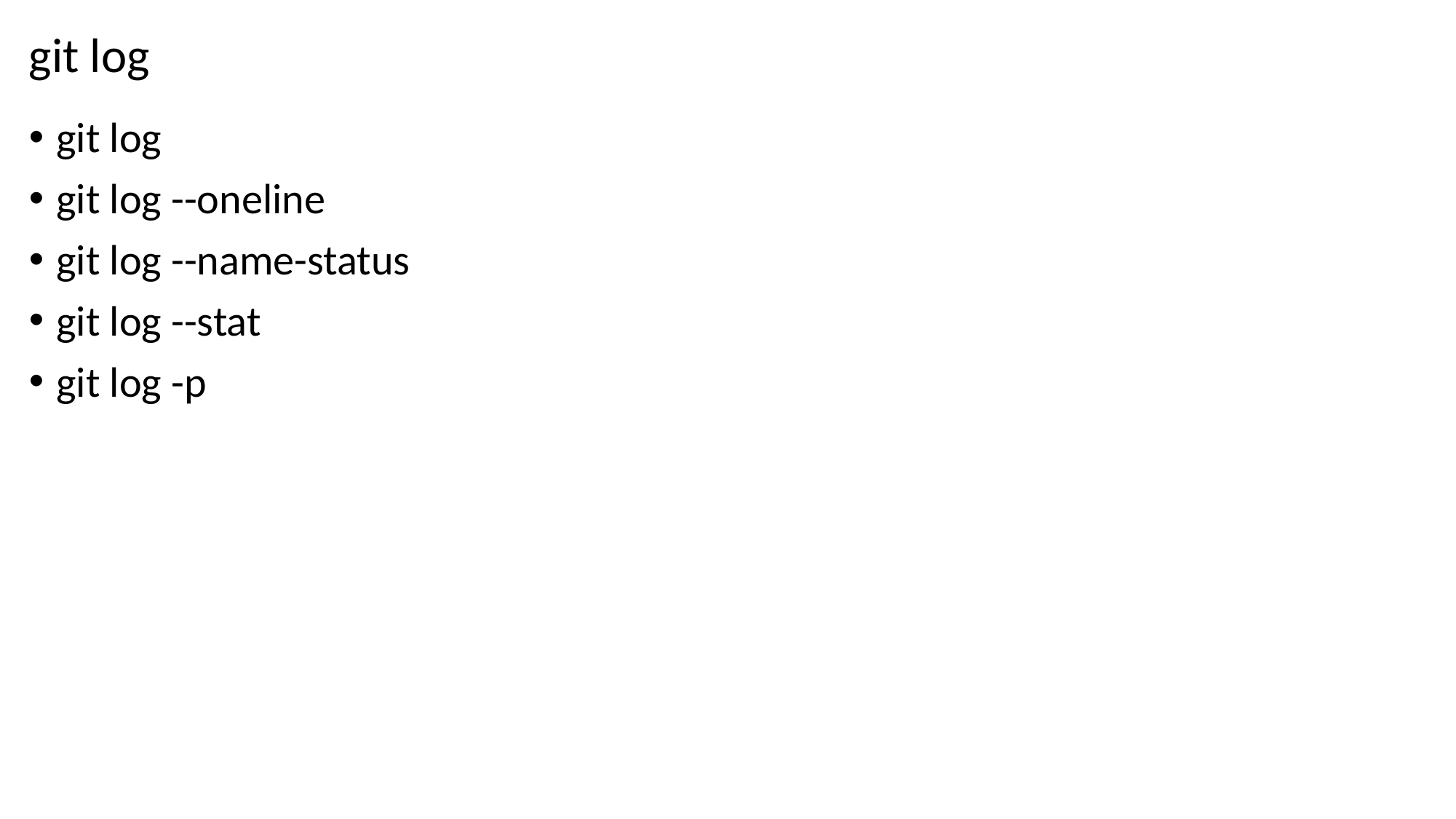

# git log
git log
git log --oneline
git log --name-status
git log --stat
git log -p